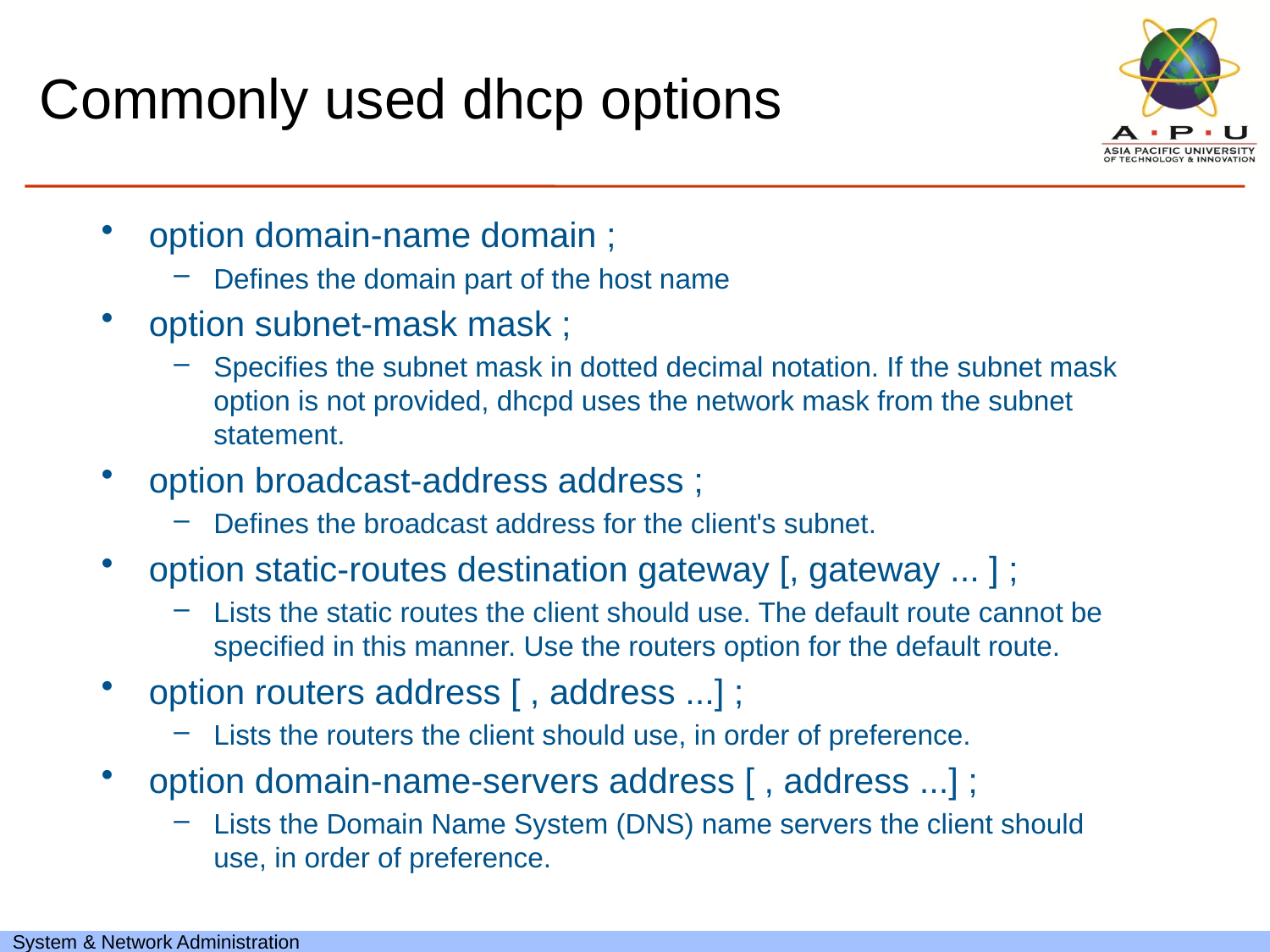

# Commonly used dhcp options
option domain-name domain ;
Defines the domain part of the host name
option subnet-mask mask ;
Specifies the subnet mask in dotted decimal notation. If the subnet mask option is not provided, dhcpd uses the network mask from the subnet statement.
option broadcast-address address ;
Defines the broadcast address for the client's subnet.
option static-routes destination gateway [, gateway ... ] ;
Lists the static routes the client should use. The default route cannot be specified in this manner. Use the routers option for the default route.
option routers address [ , address ...] ;
Lists the routers the client should use, in order of preference.
option domain-name-servers address [ , address ...] ;
Lists the Domain Name System (DNS) name servers the client should use, in order of preference.